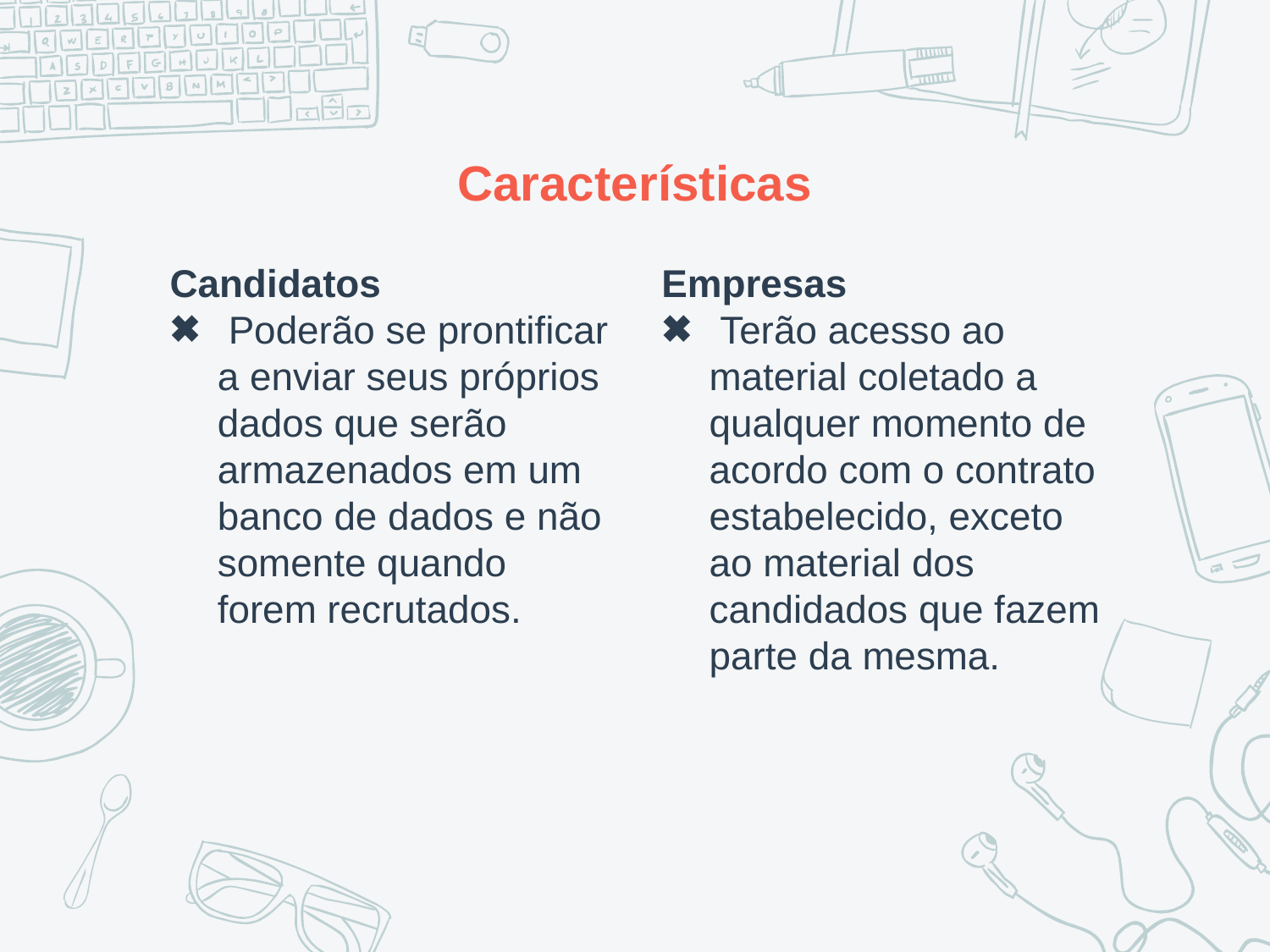

# Características
Candidatos
 Poderão se prontificar a enviar seus próprios dados que serão armazenados em um banco de dados e não somente quando forem recrutados.

Empresas
 Terão acesso ao material coletado a qualquer momento de acordo com o contrato estabelecido, exceto ao material dos candidados que fazem parte da mesma.